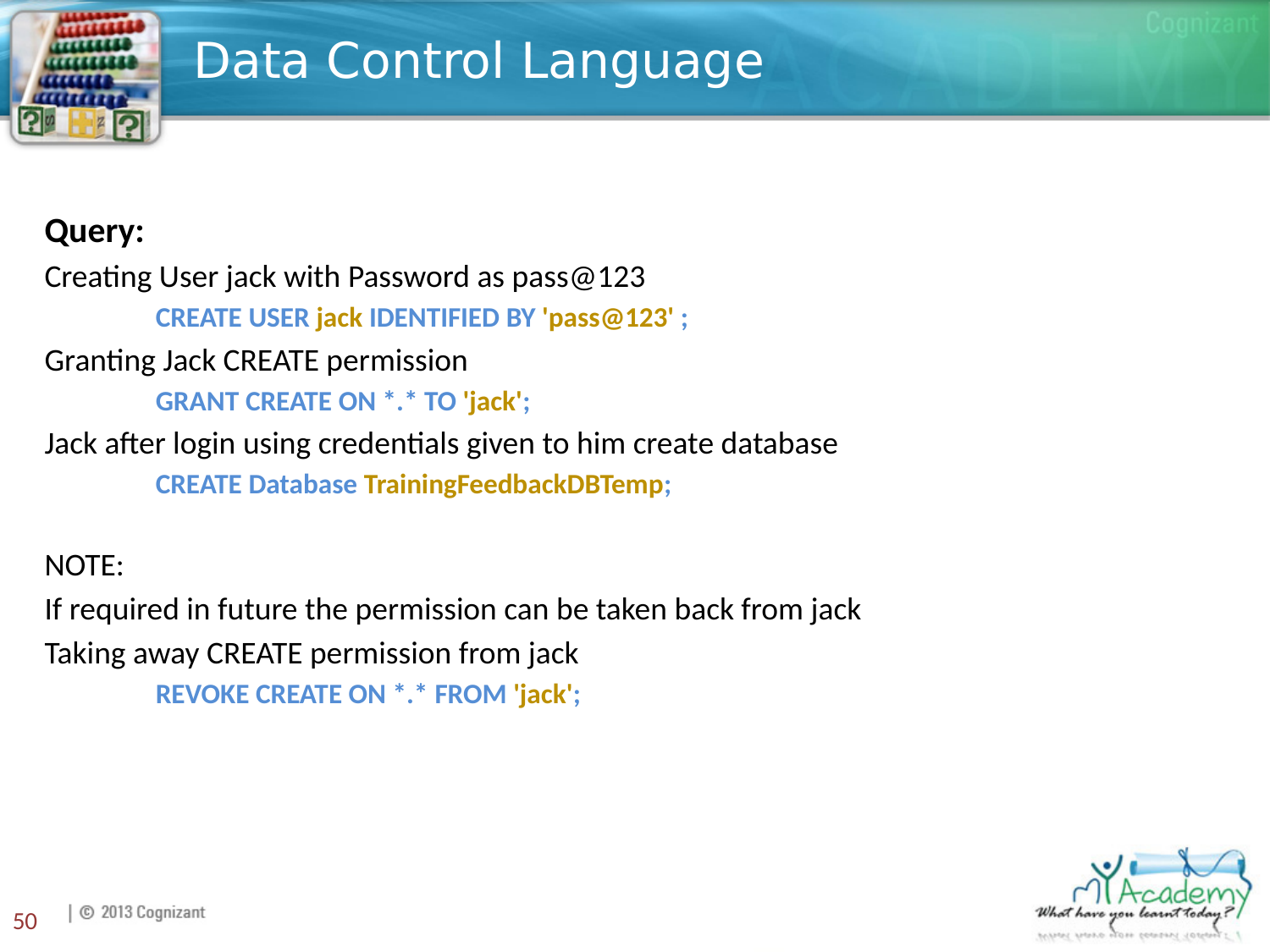

# Data Control Language
Query:
Creating User jack with Password as pass@123
CREATE USER jack IDENTIFIED BY 'pass@123' ;
Granting Jack CREATE permission
GRANT CREATE ON *.* TO 'jack';
Jack after login using credentials given to him create database
CREATE Database TrainingFeedbackDBTemp;

NOTE:
If required in future the permission can be taken back from jack
Taking away CREATE permission from jack
REVOKE CREATE ON *.* FROM 'jack';

50